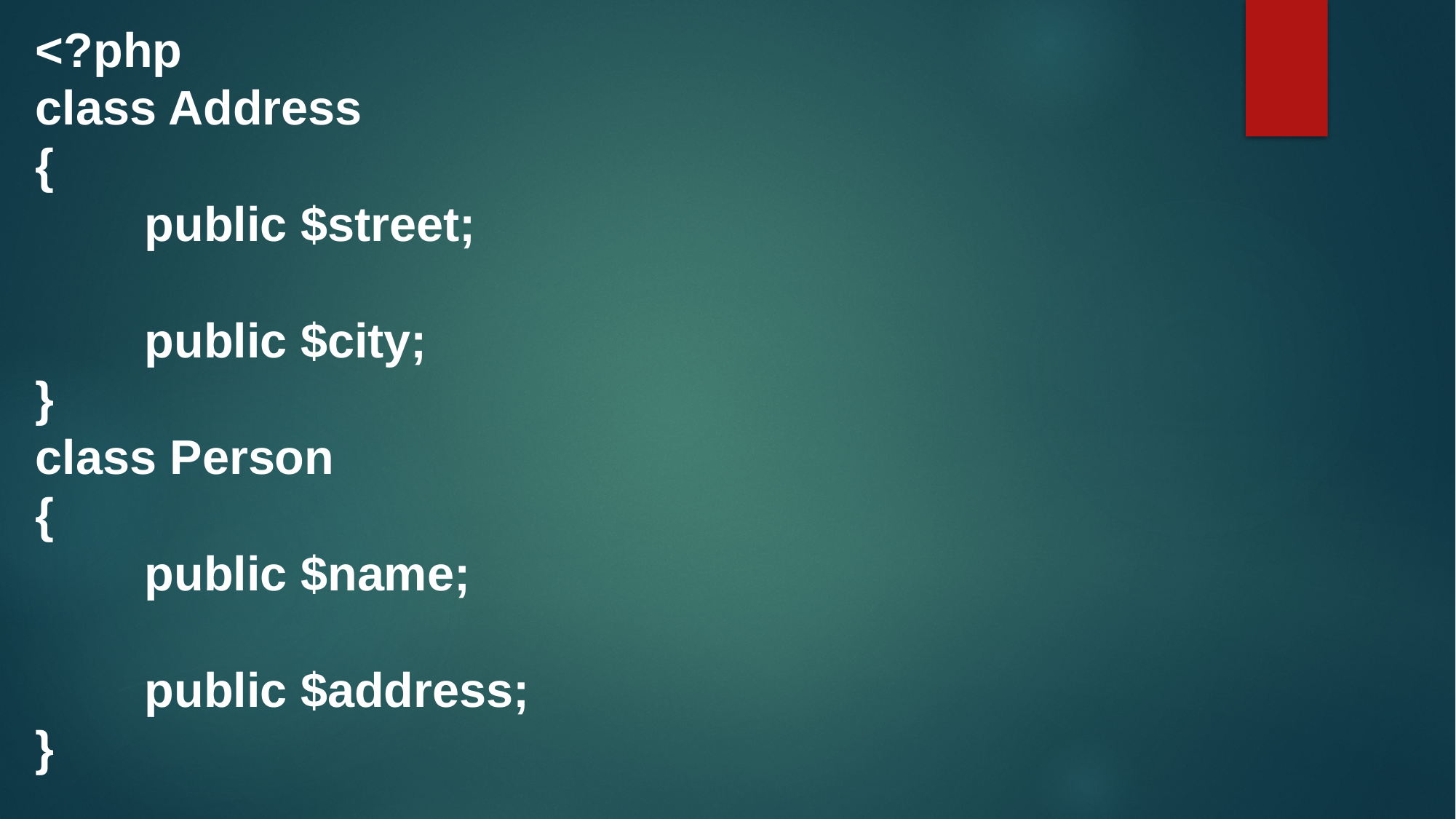

<?php
class Address
{
	public $street;

	public $city;
}
class Person
{
	public $name;

	public $address;
}